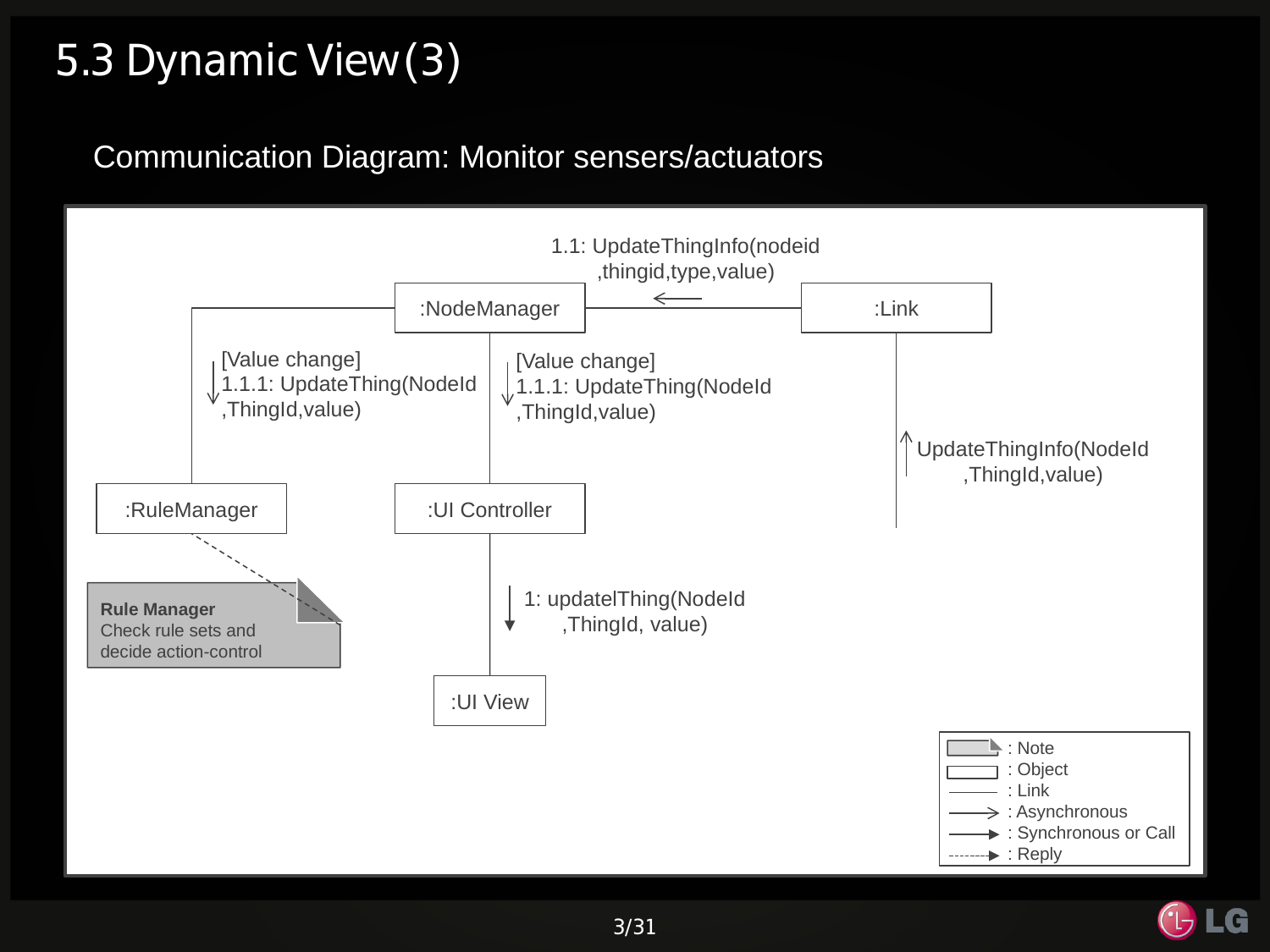

# 5.3 Dynamic View(3)
Communication Diagram: Monitor sensers/actuators

1.1: UpdateThingInfo(nodeid
,thingid,type,value)
:NodeManager
:Link
[Value change]
1.1.1: UpdateThing(NodeId
,ThingId,value)
[Value change]
1.1.1: UpdateThing(NodeId
,ThingId,value)
UpdateThingInfo(NodeId
,ThingId,value)
:RuleManager
:UI Controller

Rule Manager
Check rule sets and decide action-control
1: updatelThing(NodeId
,ThingId, value)
:UI View

: Note
: Object
: Link
: Asynchronous
: Synchronous or Call
: Reply

3/31